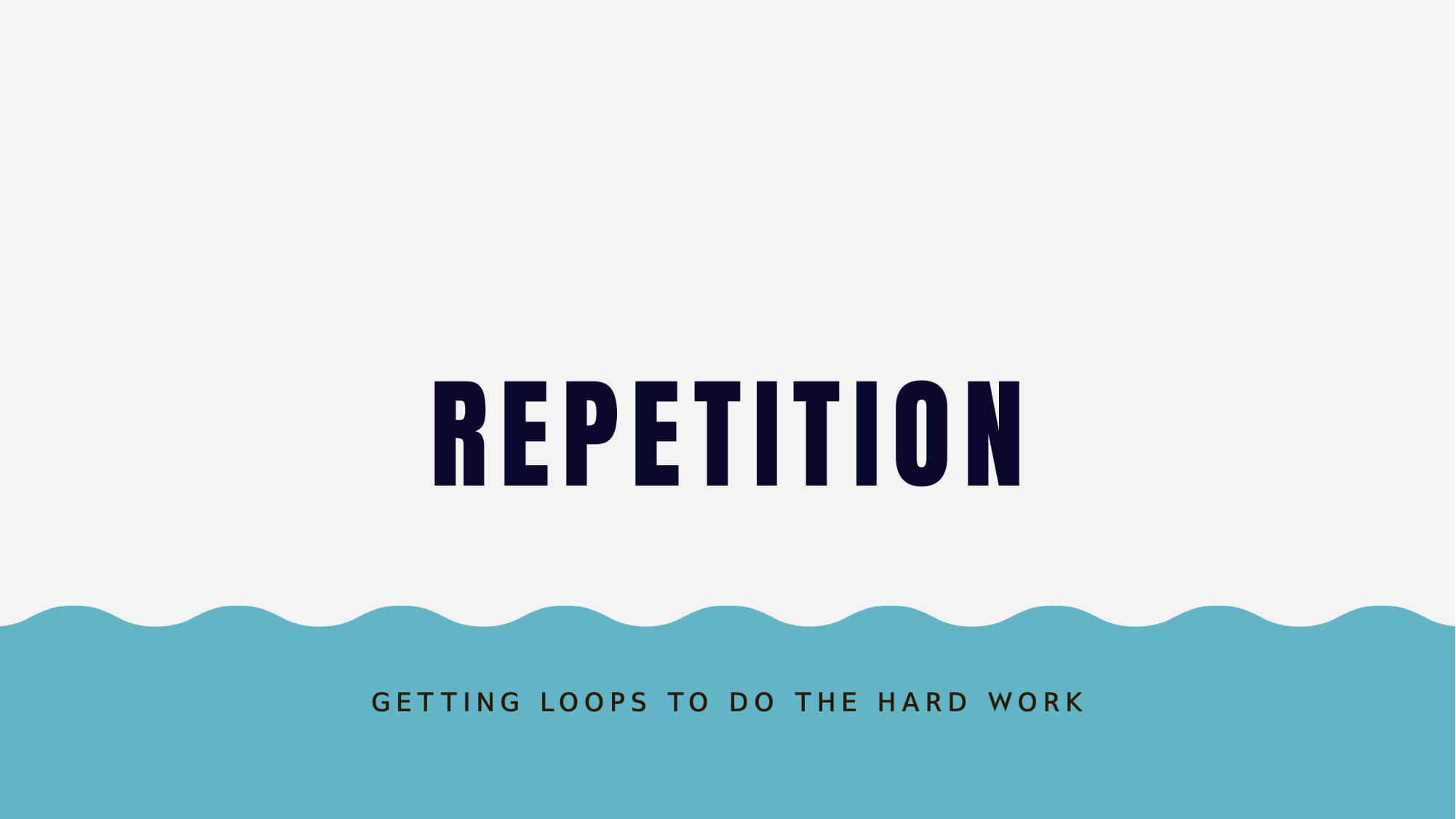

# Repetition

Getting loops to do the hard work